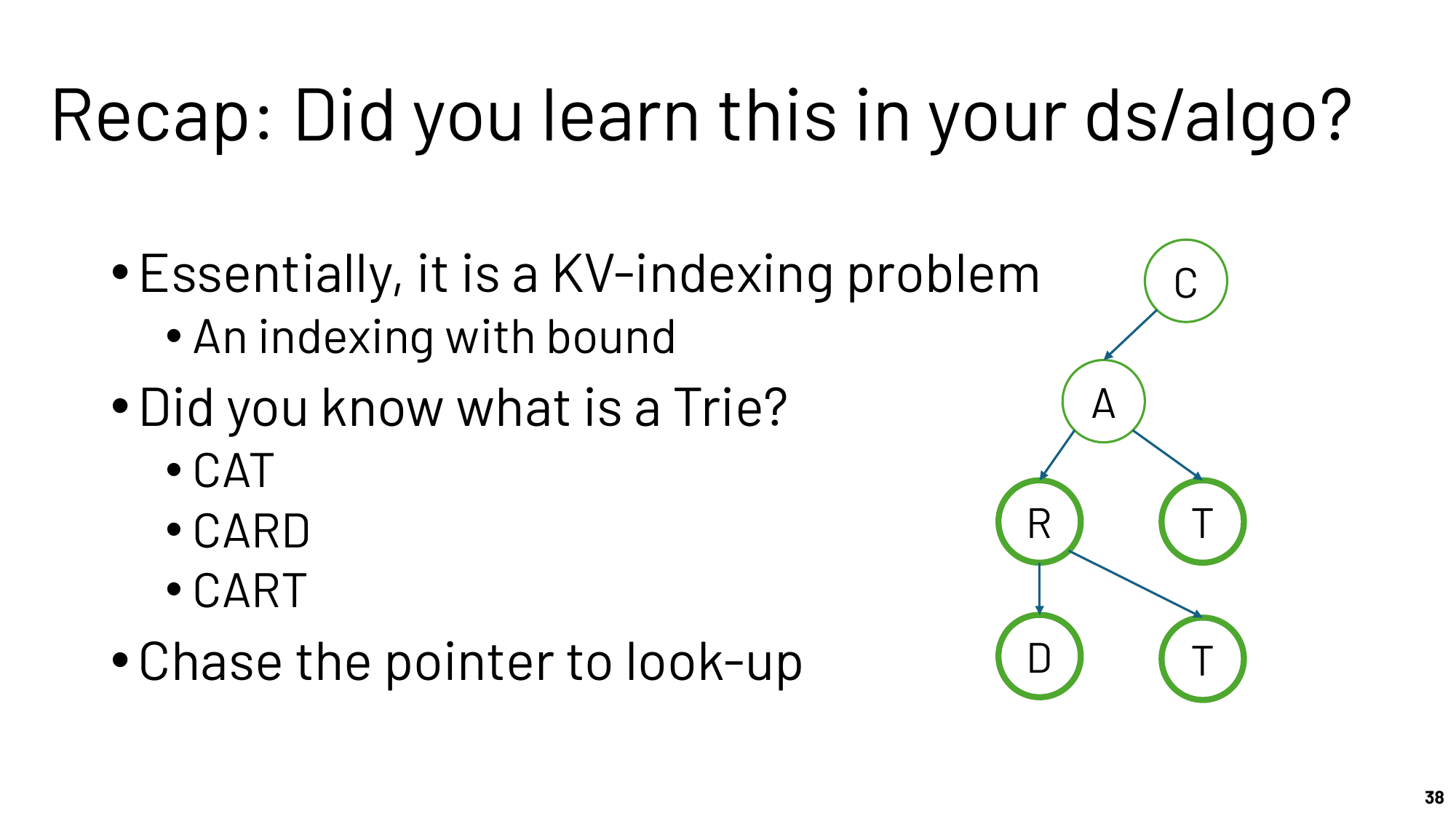

# Recap: Did you learn this in your ds/algo?
Essentially, it is a KV-indexing problem
An indexing with bound
Did you know what is a Trie?
CAT
CARD
CART
Chase the pointer to look-up

C
A
R
T
D
T
38